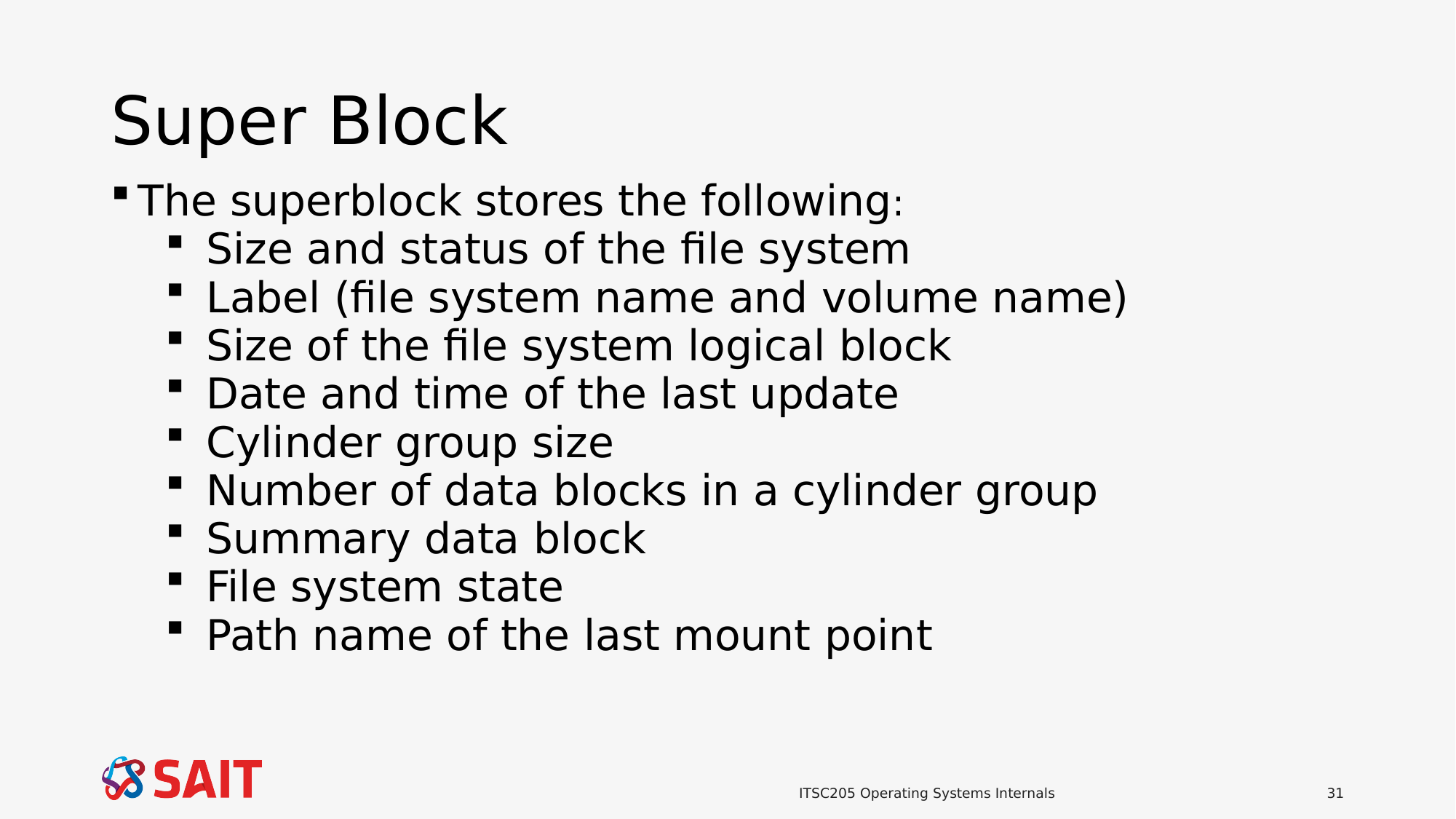

# Super Block
The superblock stores the following:
 Size and status of the file system
 Label (file system name and volume name)
 Size of the file system logical block
 Date and time of the last update
 Cylinder group size
 Number of data blocks in a cylinder group
 Summary data block
 File system state
 Path name of the last mount point

ITSC205 Operating Systems Internals
31